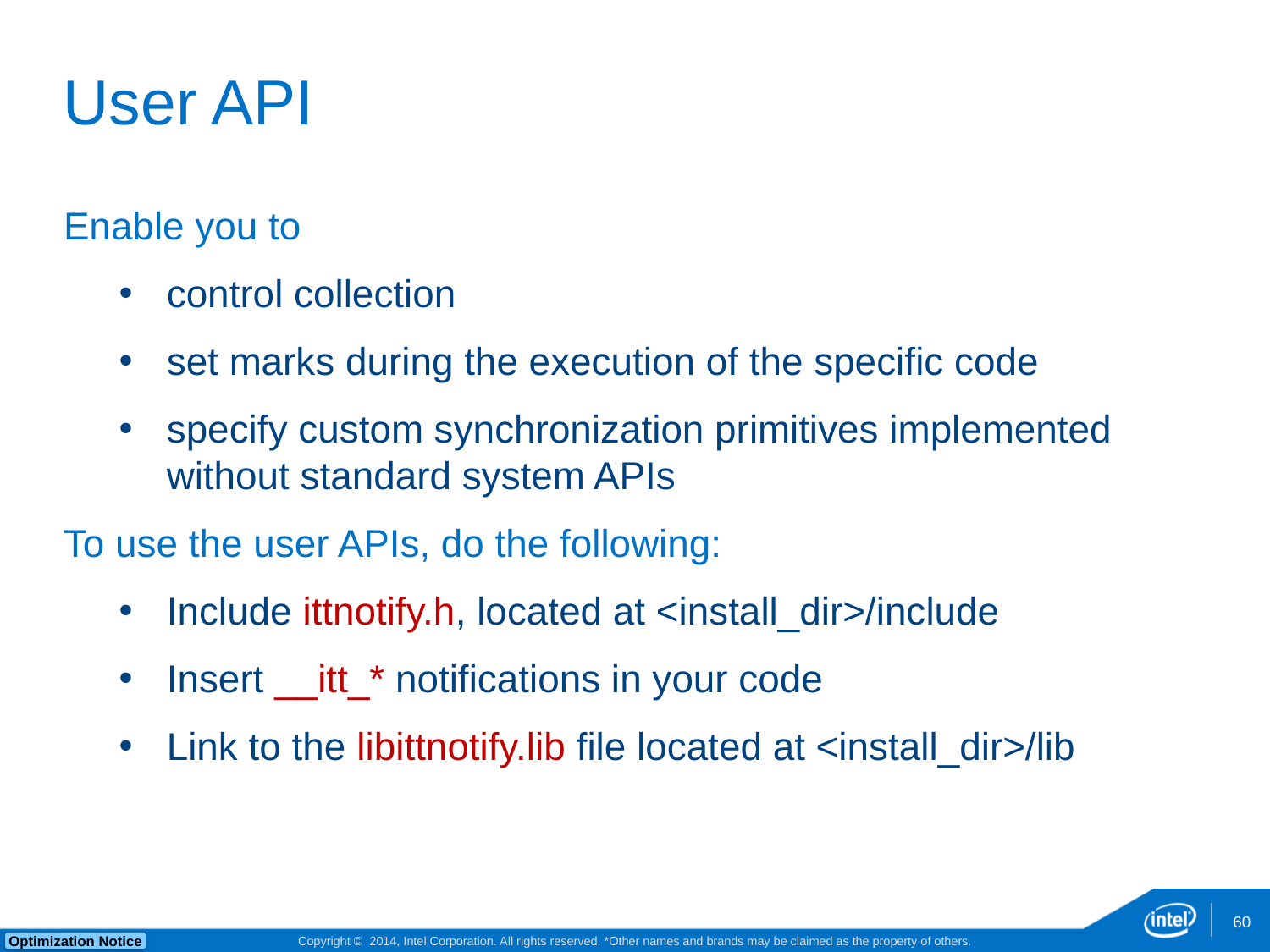

# User API
Enable you to
control collection
set marks during the execution of the specific code
specify custom synchronization primitives implemented without standard system APIs
To use the user APIs, do the following:
Include ittnotify.h, located at <install_dir>/include
Insert __itt_* notifications in your code
Link to the libittnotify.lib file located at <install_dir>/lib

60